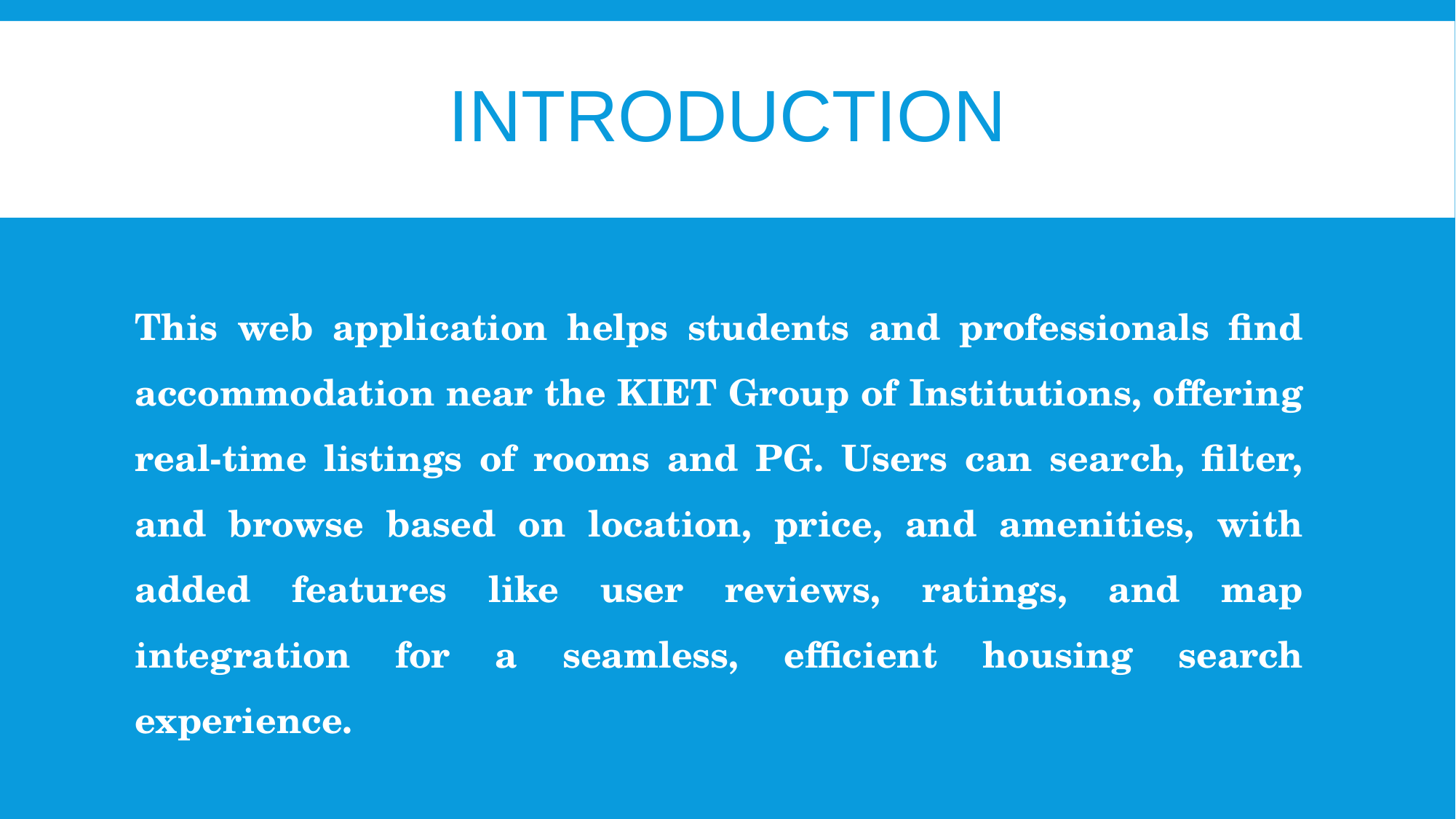

INTRODUCTION
This web application helps students and professionals find accommodation near the KIET Group of Institutions, offering real-time listings of rooms and PG. Users can search, filter, and browse based on location, price, and amenities, with added features like user reviews, ratings, and map integration for a seamless, efficient housing search experience.